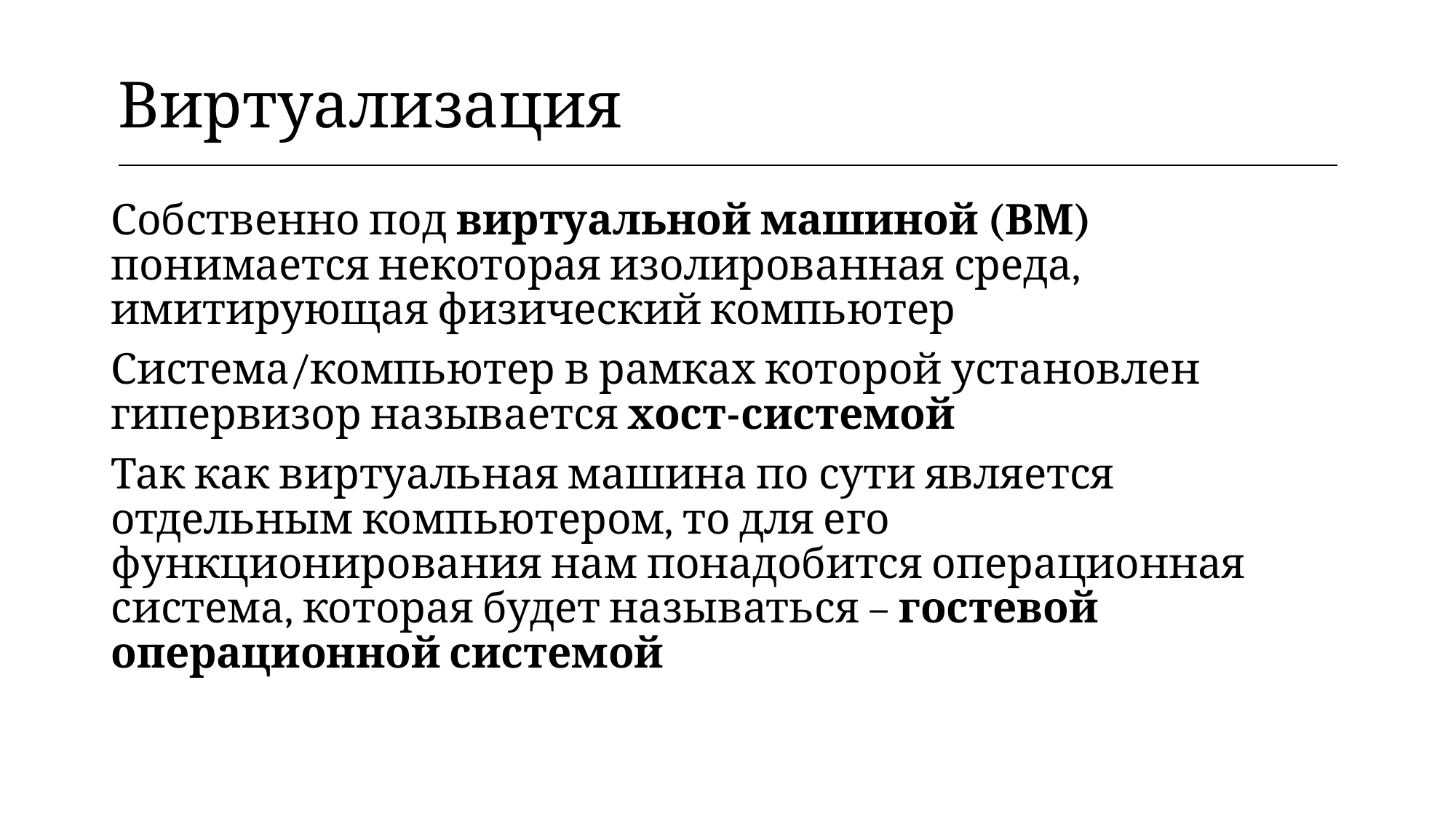

| Виртуализация |
| --- |
Собственно под виртуальной машиной (ВМ) понимается некоторая изолированная среда, имитирующая физический компьютер
Система/компьютер в рамках которой установлен гипервизор называется хост-системой
Так как виртуальная машина по сути является отдельным компьютером, то для его функционирования нам понадобится операционная система, которая будет называться – гостевой операционной системой